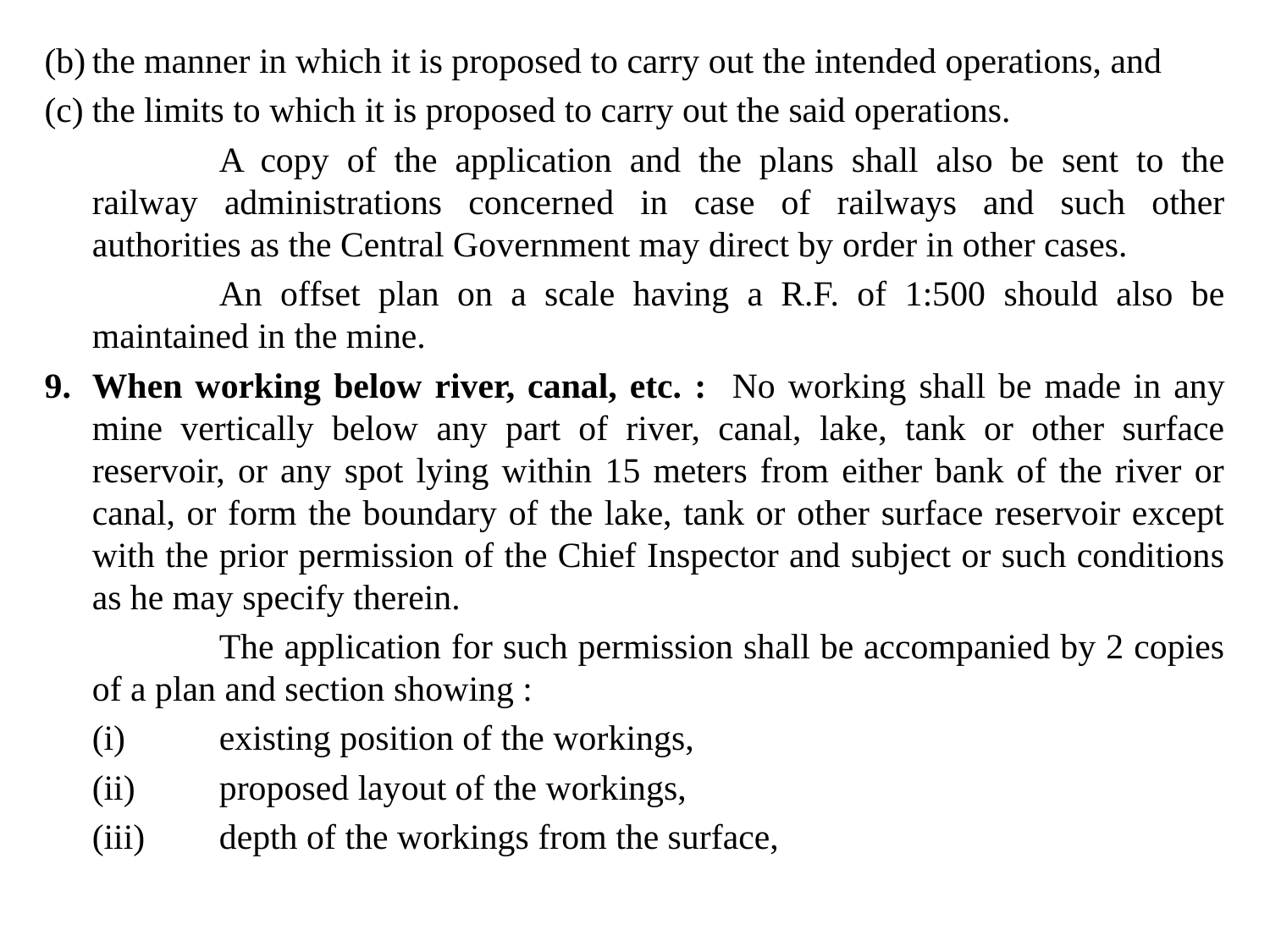

(b)	the manner in which it is proposed to carry out the intended operations, and
(c)	the limits to which it is proposed to carry out the said operations.
		A copy of the application and the plans shall also be sent to the railway administrations concerned in case of railways and such other authorities as the Central Government may direct by order in other cases.
 		An offset plan on a scale having a R.F. of 1:500 should also be maintained in the mine.
9.	When working below river, canal, etc. :  No working shall be made in any mine vertically below any part of river, canal, lake, tank or other surface reservoir, or any spot lying within 15 meters from either bank of the river or canal, or form the boundary of the lake, tank or other surface reservoir except with the prior permission of the Chief Inspector and subject or such conditions as he may specify therein.
 		The application for such permission shall be accompanied by 2 copies of a plan and section showing :
 	(i)	existing position of the workings,
	(ii)	proposed layout of the workings,
	(iii)	depth of the workings from the surface,